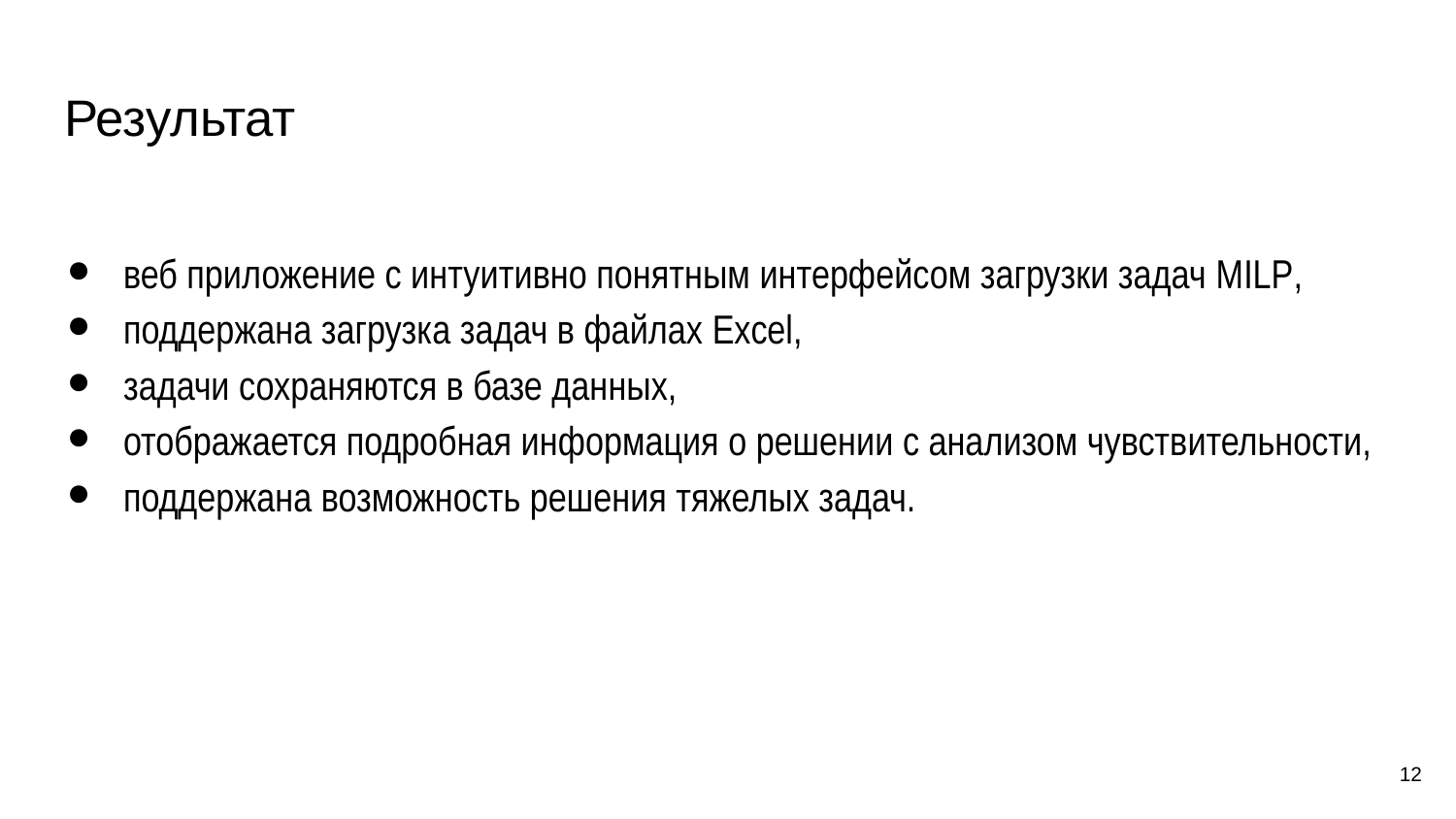

# Результат
веб приложение с интуитивно понятным интерфейсом загрузки задач MILP,
поддержана загрузка задач в файлах Excel,
задачи сохраняются в базе данных,
отображается подробная информация о решении с анализом чувствительности,
поддержана возможность решения тяжелых задач.
12